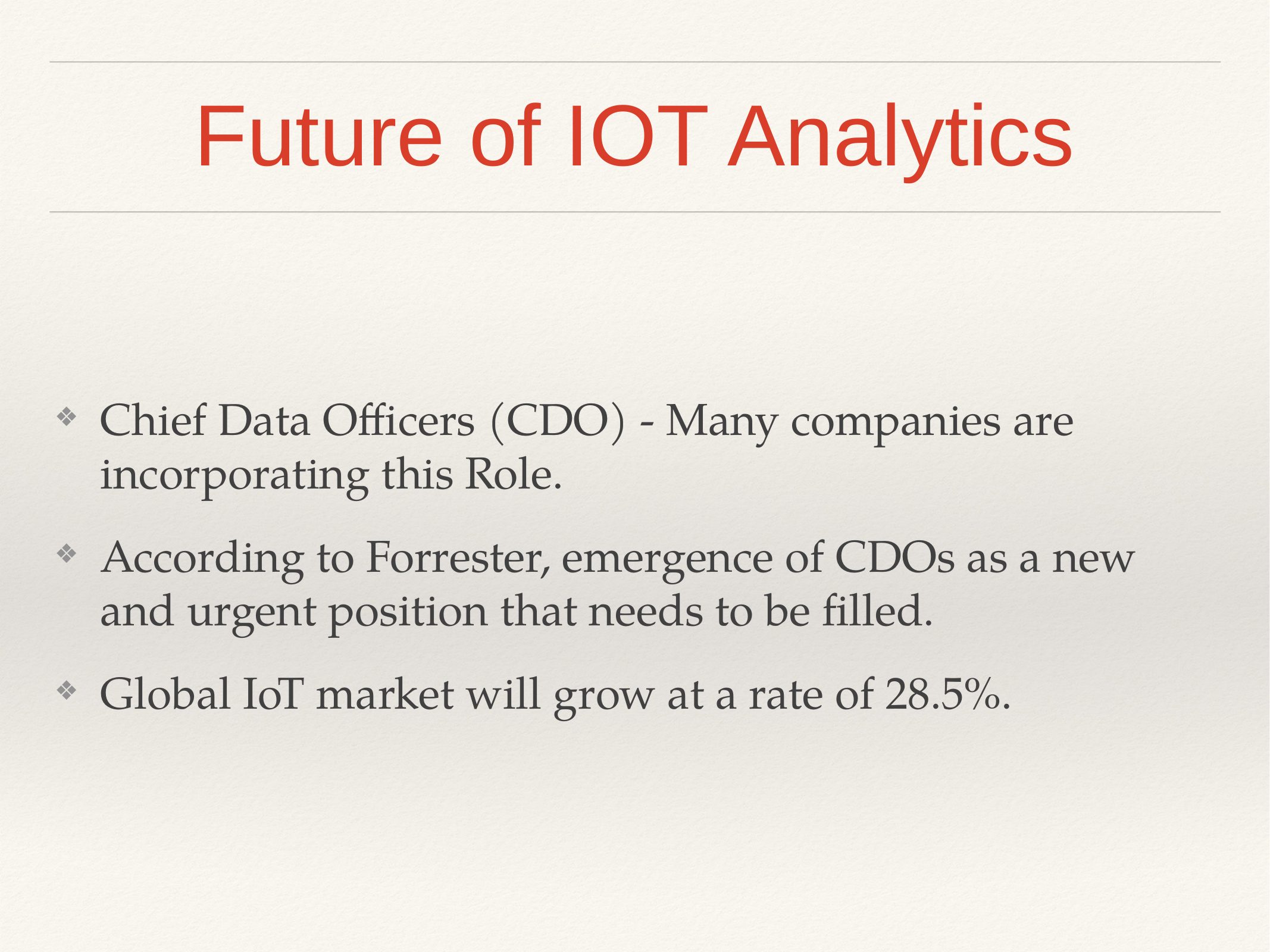

# Future of IOT Analytics
Chief Data Officers (CDO) - Many companies are incorporating this Role.
According to Forrester, emergence of CDOs as a new and urgent position that needs to be filled.
Global IoT market will grow at a rate of 28.5%.